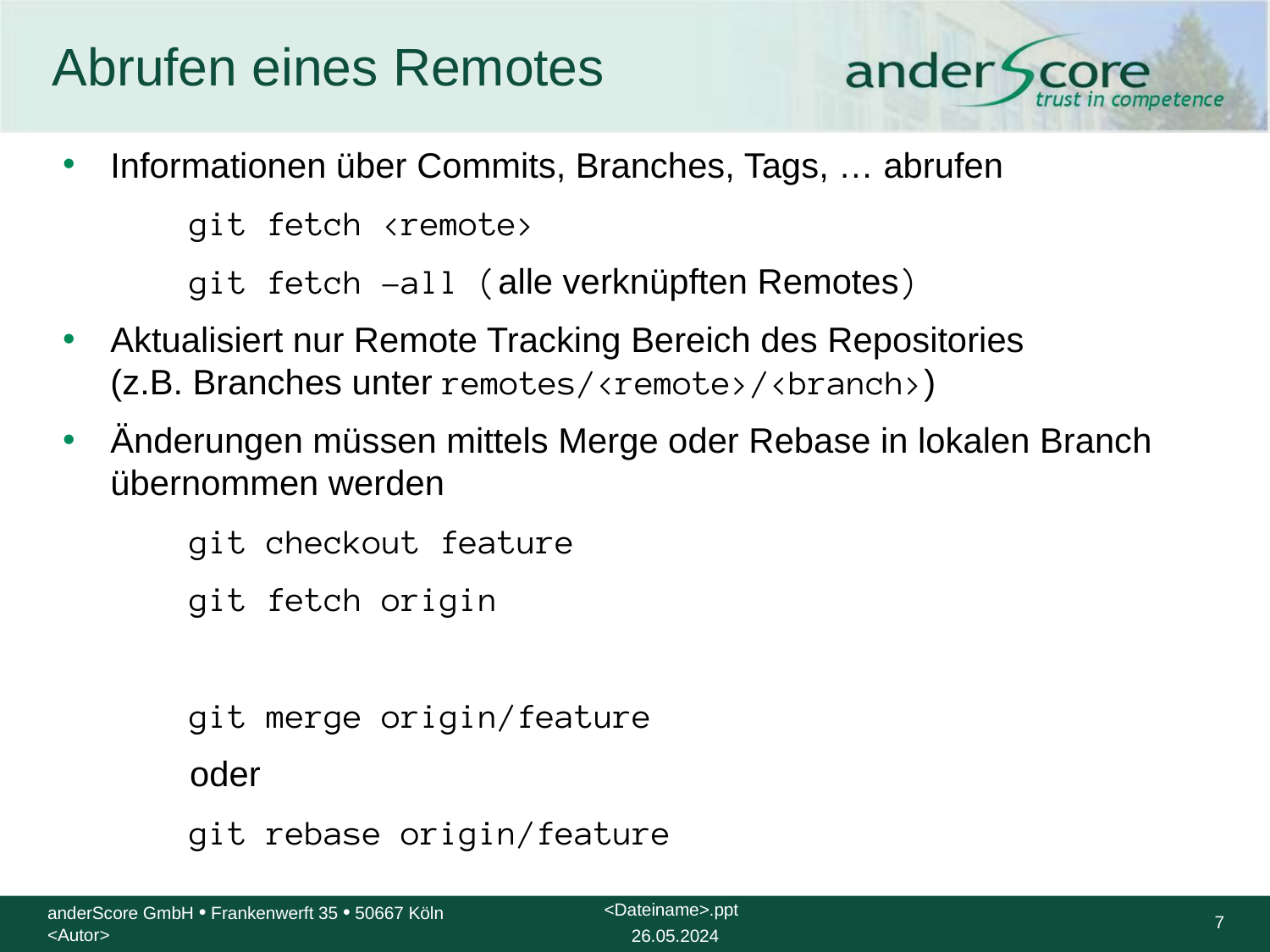

# Abrufen eines Remotes
Informationen über Commits, Branches, Tags, … abrufen
	git fetch <remote>
	git fetch –all (alle verknüpften Remotes)
Aktualisiert nur Remote Tracking Bereich des Repositories
(z.B. Branches unter remotes/<remote>/<branch>)
Änderungen müssen mittels Merge oder Rebase in lokalen Branch übernommen werden
	git checkout feature
	git fetch origin

	git merge origin/feature
	oder
	git rebase origin/feature